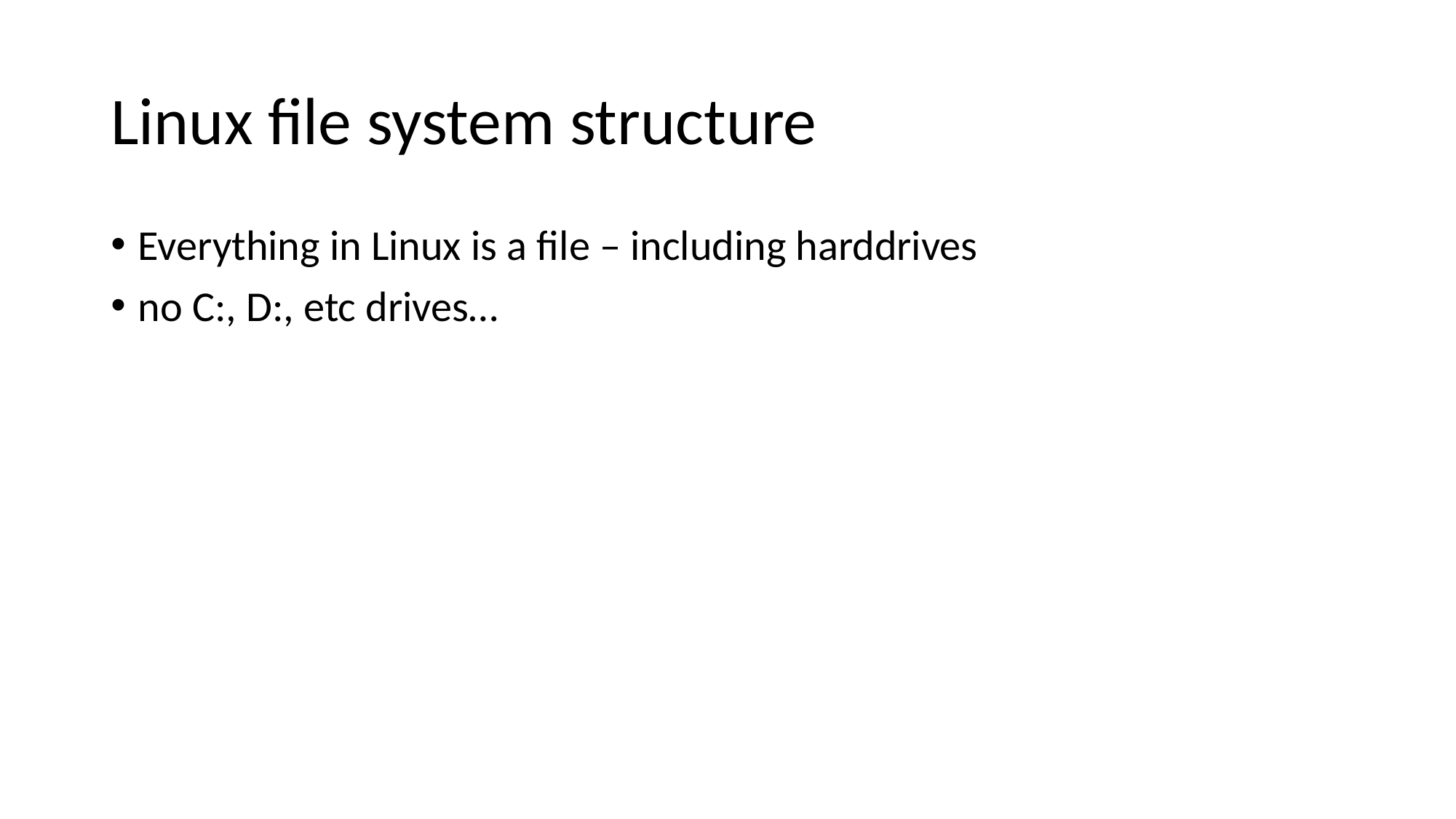

# Linux file system structure
Everything in Linux is a file – including harddrives
no C:, D:, etc drives…